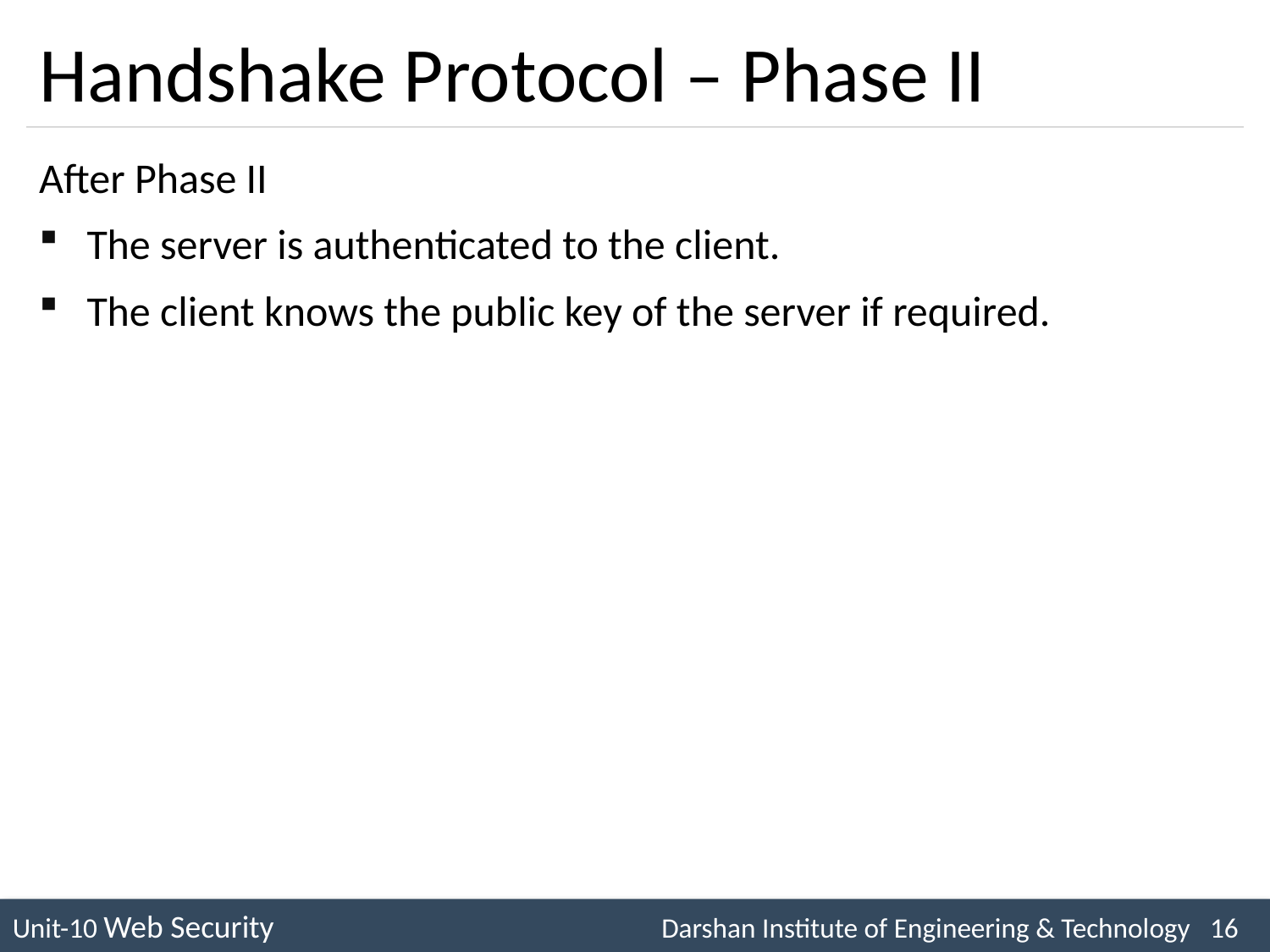

# Handshake Protocol – Phase II
After Phase II
The server is authenticated to the client.
The client knows the public key of the server if required.